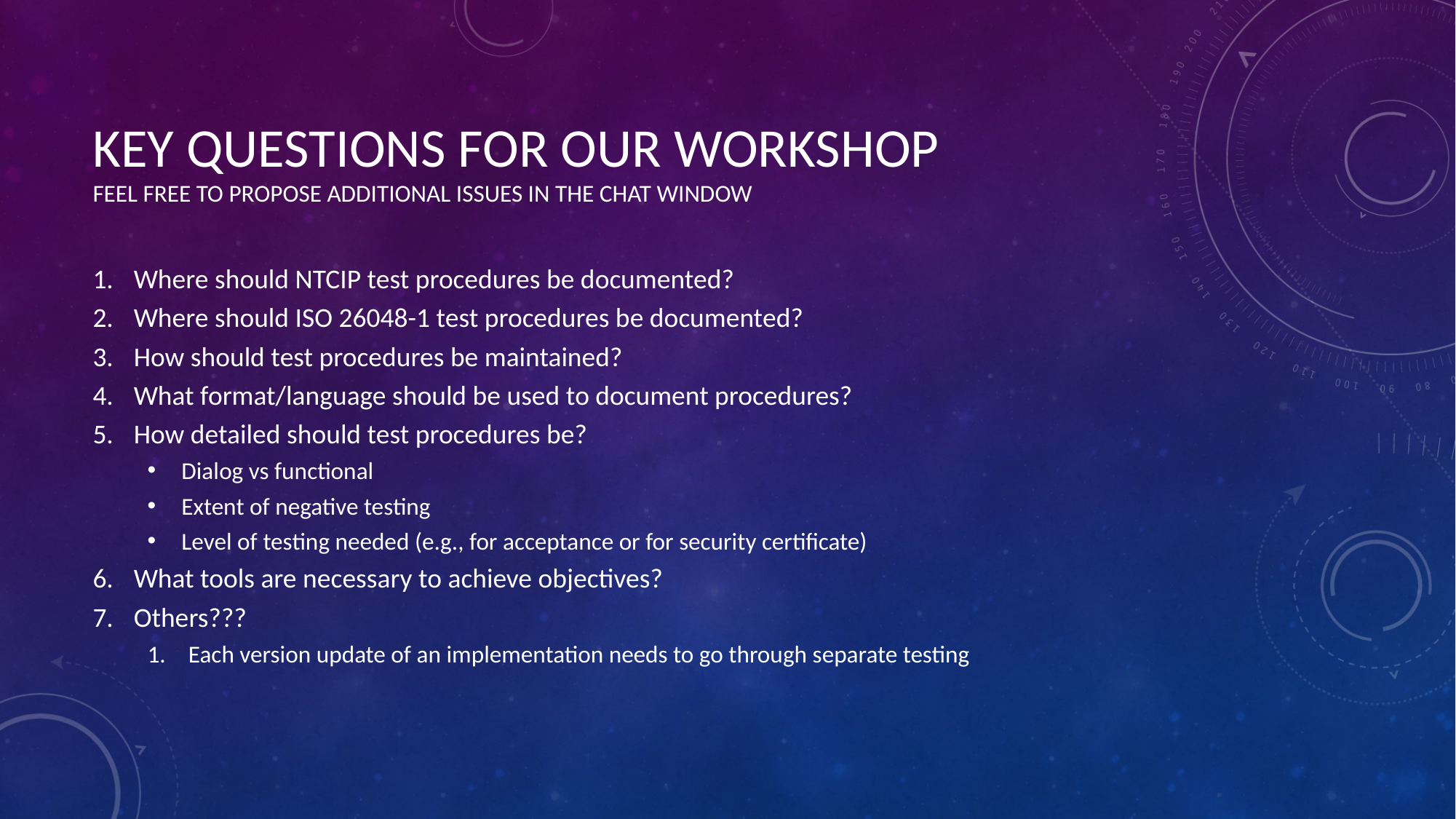

# Key Questions For Our Workshop Feel Free to Propose Additional Issues in the Chat Window
Where should NTCIP test procedures be documented?
Where should ISO 26048-1 test procedures be documented?
How should test procedures be maintained?
What format/language should be used to document procedures?
How detailed should test procedures be?
Dialog vs functional
Extent of negative testing
Level of testing needed (e.g., for acceptance or for security certificate)
What tools are necessary to achieve objectives?
Others???
Each version update of an implementation needs to go through separate testing